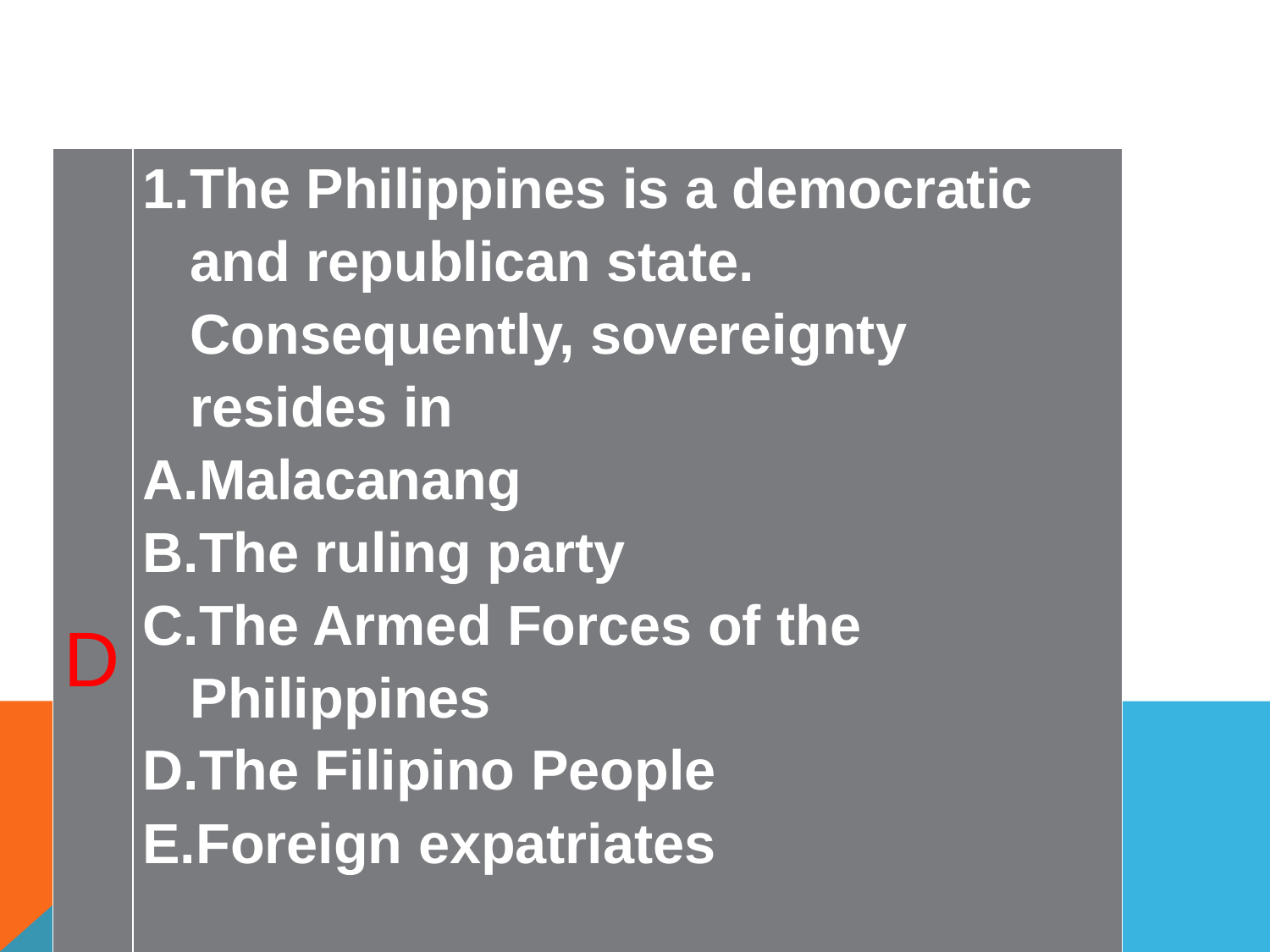

#
|  | The Philippines is a democratic and republican state. Consequently, sovereignty resides in Malacanang The ruling party The Armed Forces of the Philippines The Filipino People Foreign expatriates |
| --- | --- |
D